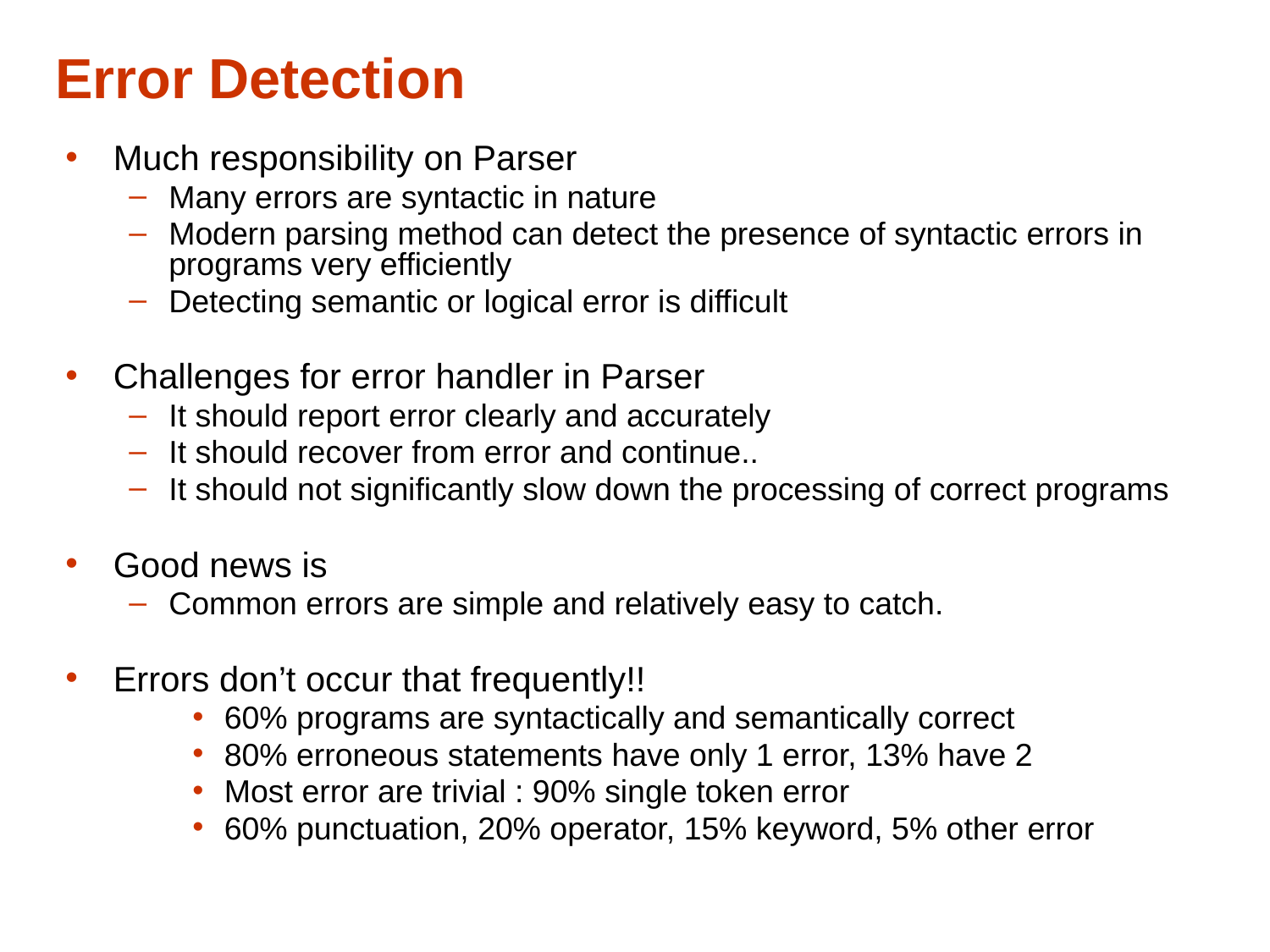

# Error Detection
Much responsibility on Parser
Many errors are syntactic in nature
Modern parsing method can detect the presence of syntactic errors in programs very efficiently
Detecting semantic or logical error is difficult

Challenges for error handler in Parser
It should report error clearly and accurately
It should recover from error and continue..
It should not significantly slow down the processing of correct programs

Good news is
Common errors are simple and relatively easy to catch.

Errors don’t occur that frequently!!
60% programs are syntactically and semantically correct
80% erroneous statements have only 1 error, 13% have 2
Most error are trivial : 90% single token error
60% punctuation, 20% operator, 15% keyword, 5% other error